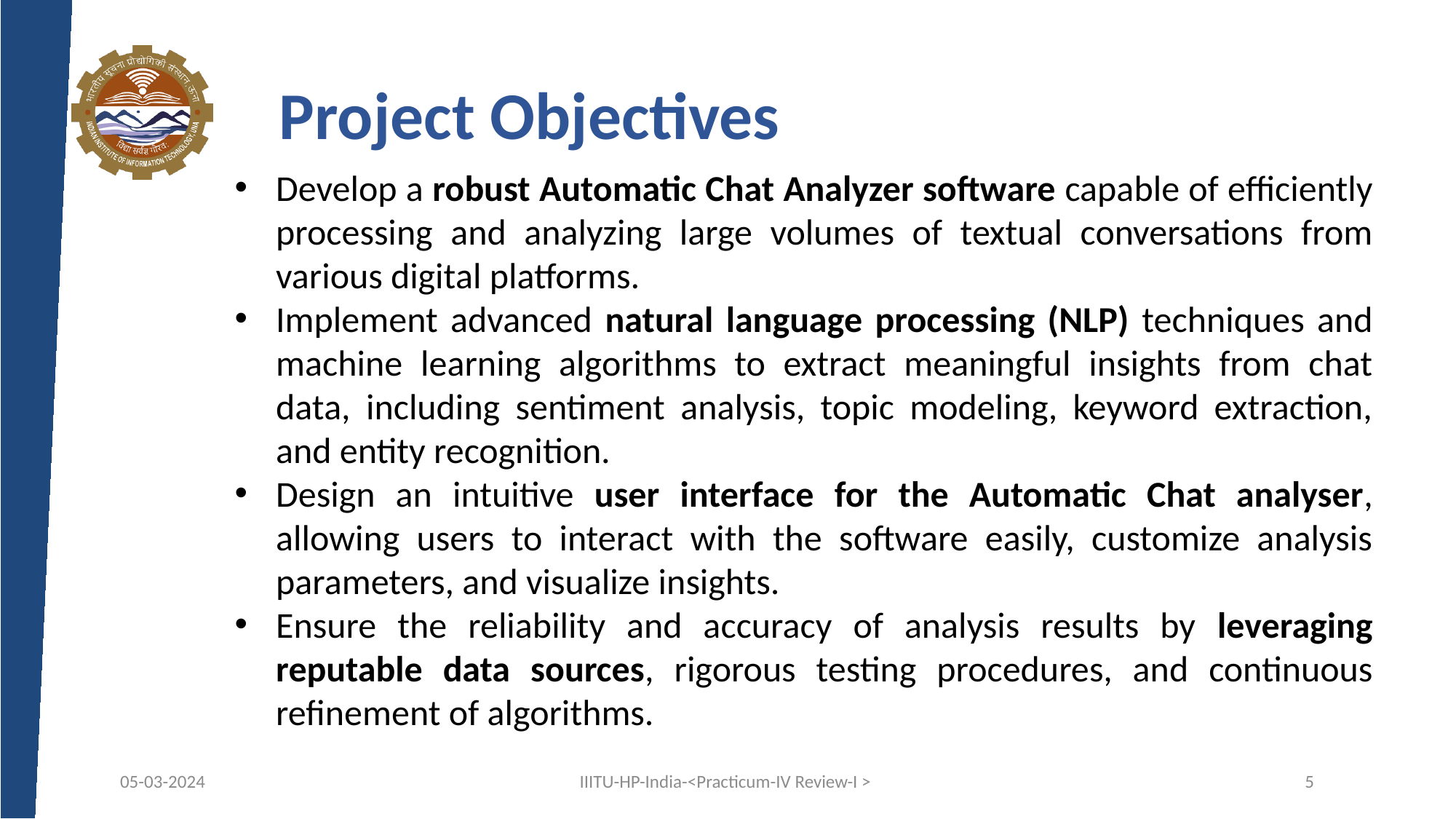

# Project Objectives
Develop a robust Automatic Chat Analyzer software capable of efficiently processing and analyzing large volumes of textual conversations from various digital platforms.
Implement advanced natural language processing (NLP) techniques and machine learning algorithms to extract meaningful insights from chat data, including sentiment analysis, topic modeling, keyword extraction, and entity recognition.
Design an intuitive user interface for the Automatic Chat analyser, allowing users to interact with the software easily, customize analysis parameters, and visualize insights.
Ensure the reliability and accuracy of analysis results by leveraging reputable data sources, rigorous testing procedures, and continuous refinement of algorithms.
05-03-2024
IIITU-HP-India-<Practicum-IV Review-I >
5